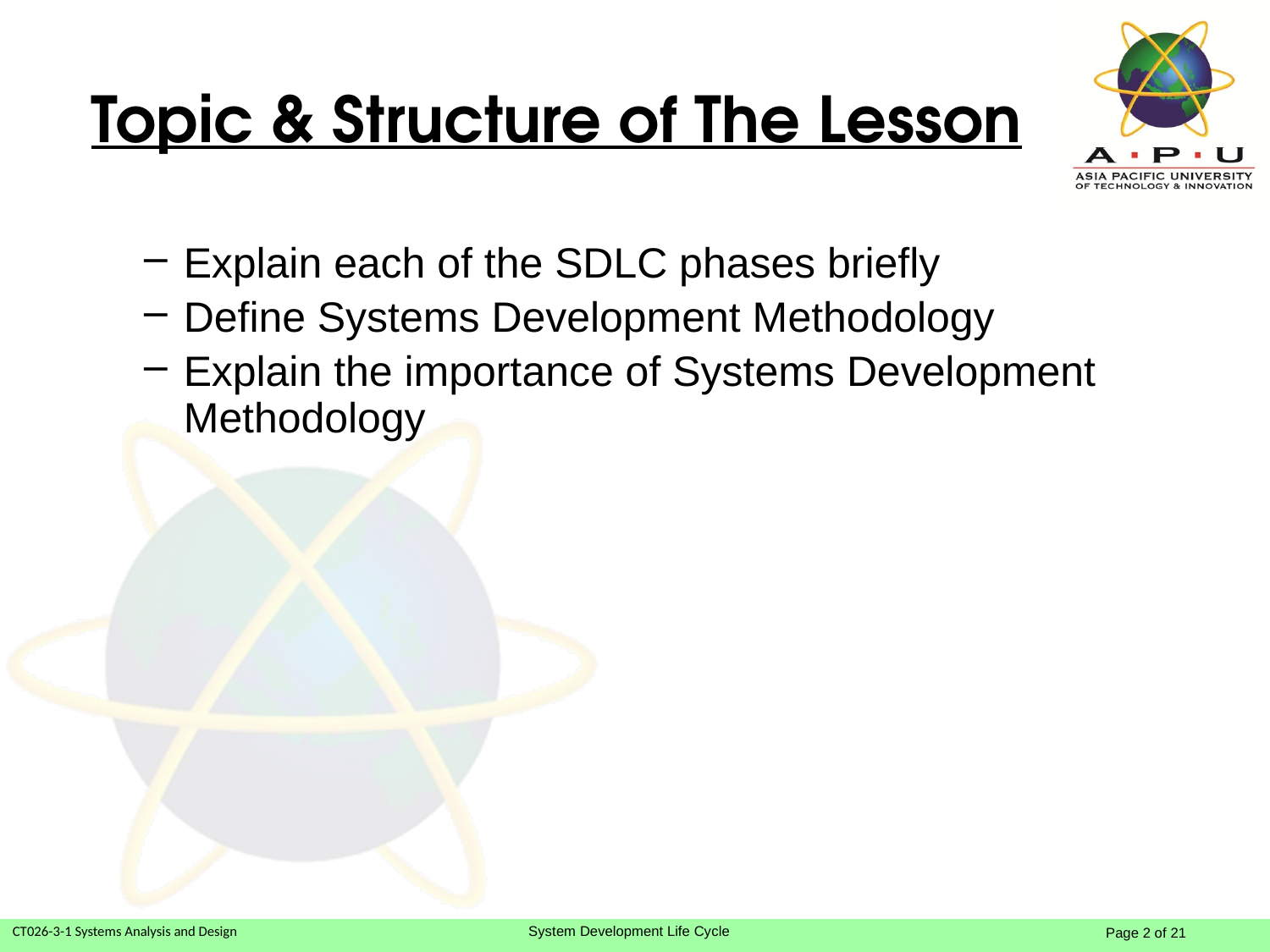

# Topic & Structure of The Lesson
Explain each of the SDLC phases briefly
Define Systems Development Methodology
Explain the importance of Systems Development Methodology